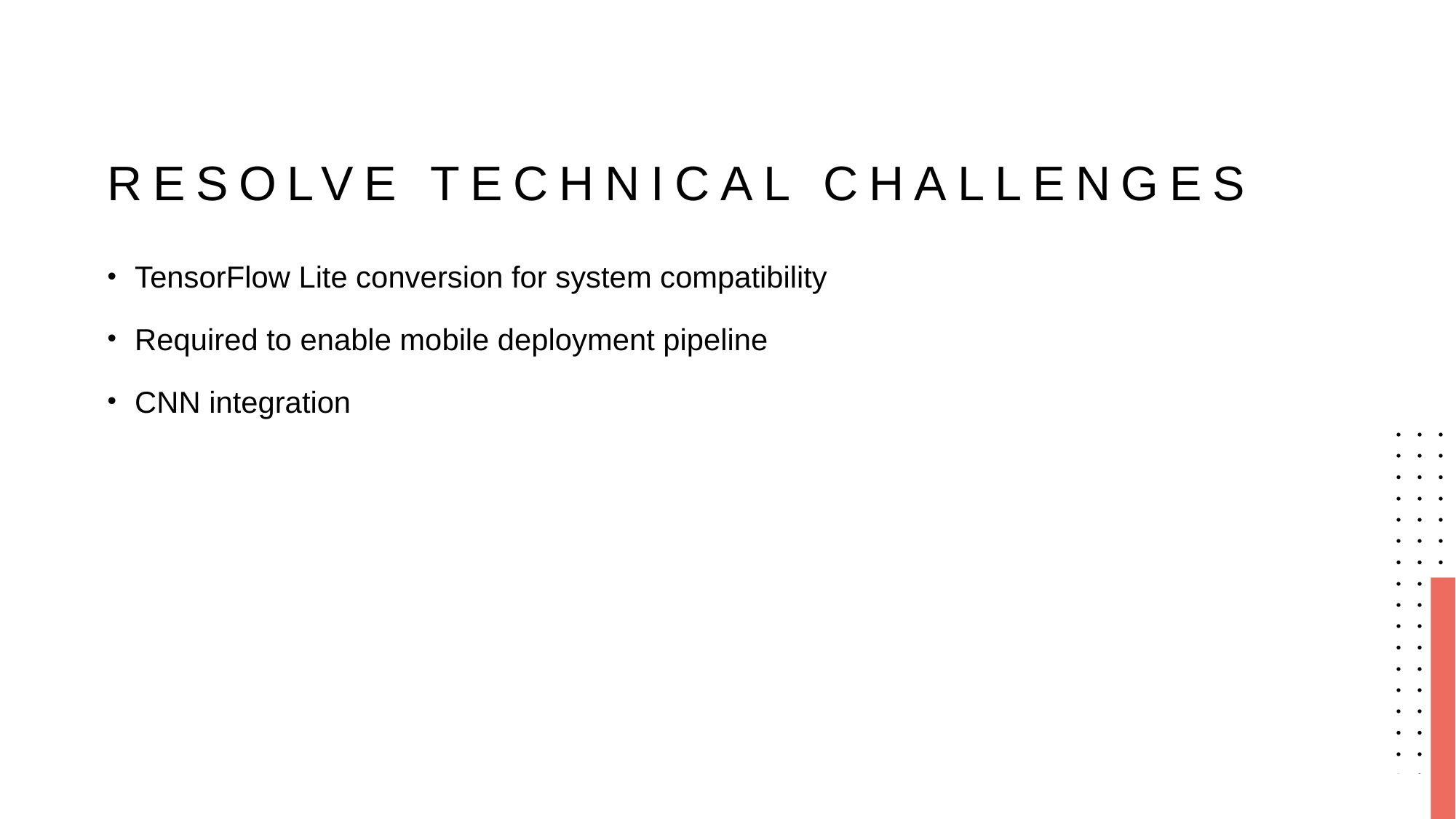

# Resolve Technical Challenges
TensorFlow Lite conversion for system compatibility
Required to enable mobile deployment pipeline
CNN integration